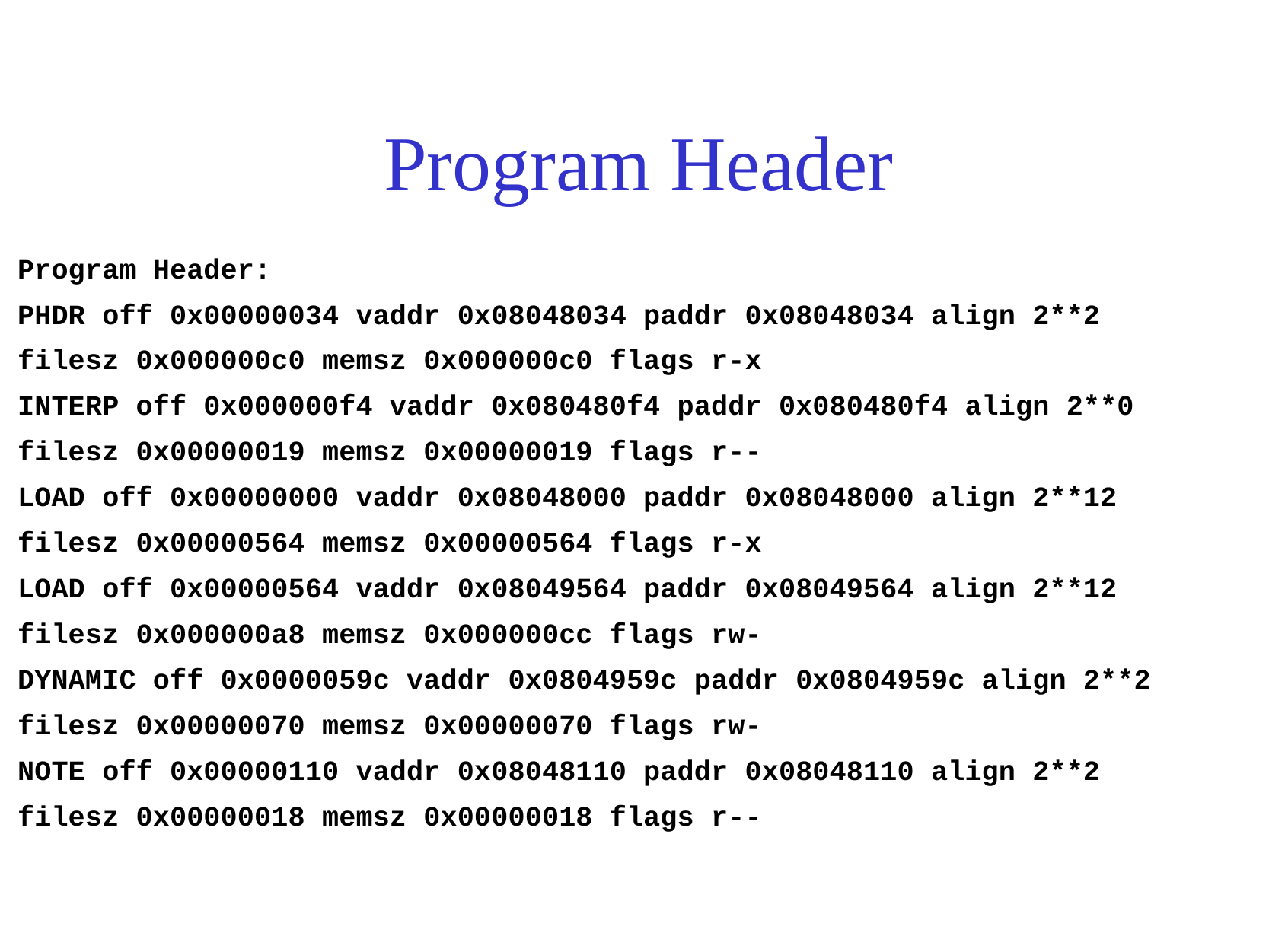

# Program Header
Program Header:
PHDR off 0x00000034 vaddr 0x08048034 paddr 0x08048034 align 2**2
filesz 0x000000c0 memsz 0x000000c0 flags r-x
INTERP off 0x000000f4 vaddr 0x080480f4 paddr 0x080480f4 align 2**0
filesz 0x00000019 memsz 0x00000019 flags r--
LOAD off 0x00000000 vaddr 0x08048000 paddr 0x08048000 align 2**12
filesz 0x00000564 memsz 0x00000564 flags r-x
LOAD off 0x00000564 vaddr 0x08049564 paddr 0x08049564 align 2**12
filesz 0x000000a8 memsz 0x000000cc flags rw-
DYNAMIC off 0x0000059c vaddr 0x0804959c paddr 0x0804959c align 2**2
filesz 0x00000070 memsz 0x00000070 flags rw-
NOTE off 0x00000110 vaddr 0x08048110 paddr 0x08048110 align 2**2
filesz 0x00000018 memsz 0x00000018 flags r--